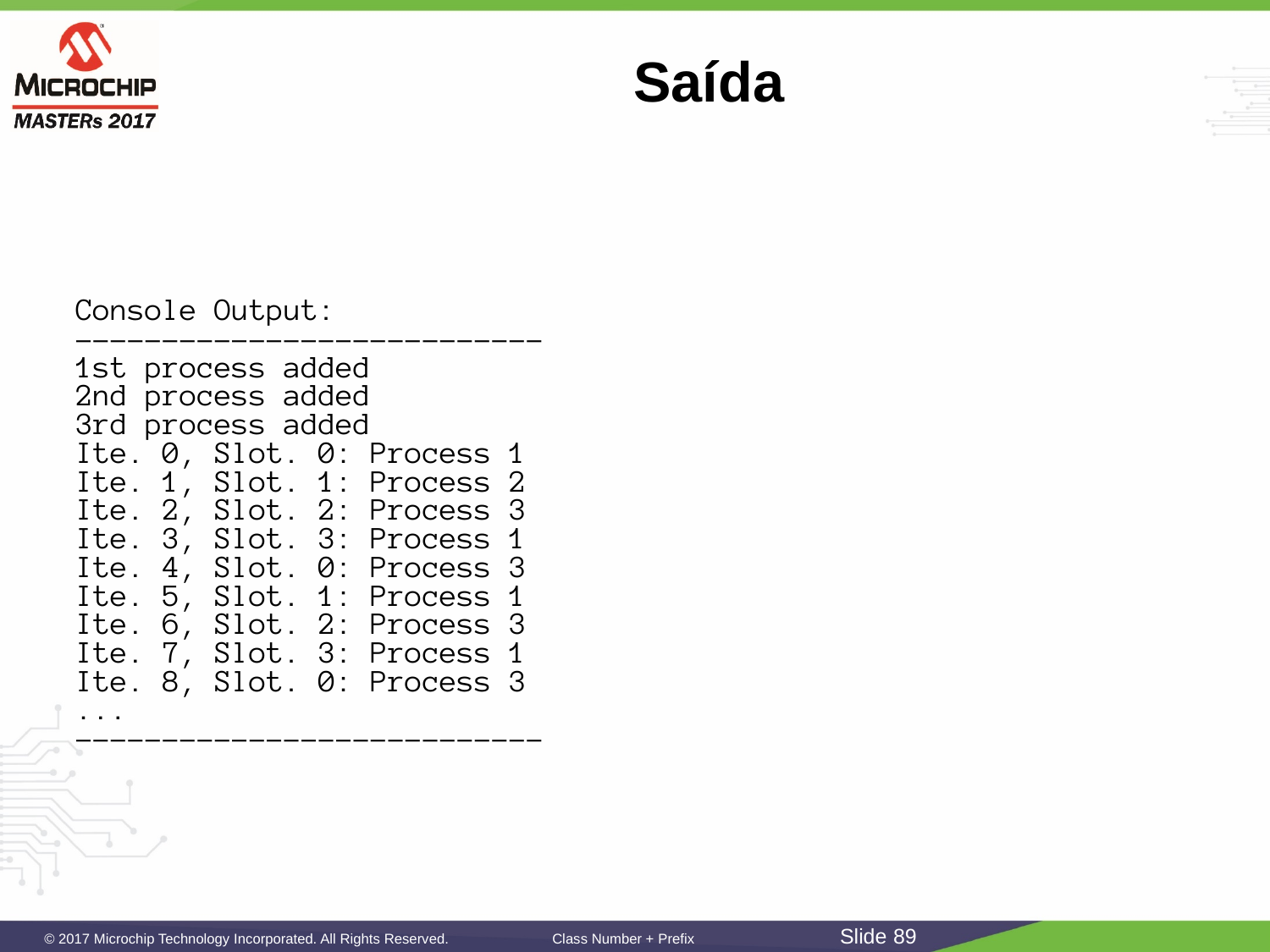

# Saída
Console Output:
---------------------------
1st process added
2nd process added
3rd process added
Ite. 0, Slot. 0: Process 1
Ite. 1, Slot. 1: Process 2
Ite. 2, Slot. 2: Process 3
Ite. 3, Slot. 3: Process 1
Ite. 4, Slot. 0: Process 3
Ite. 5, Slot. 1: Process 1
Ite. 6, Slot. 2: Process 3
Ite. 7, Slot. 3: Process 1
Ite. 8, Slot. 0: Process 3
...
---------------------------